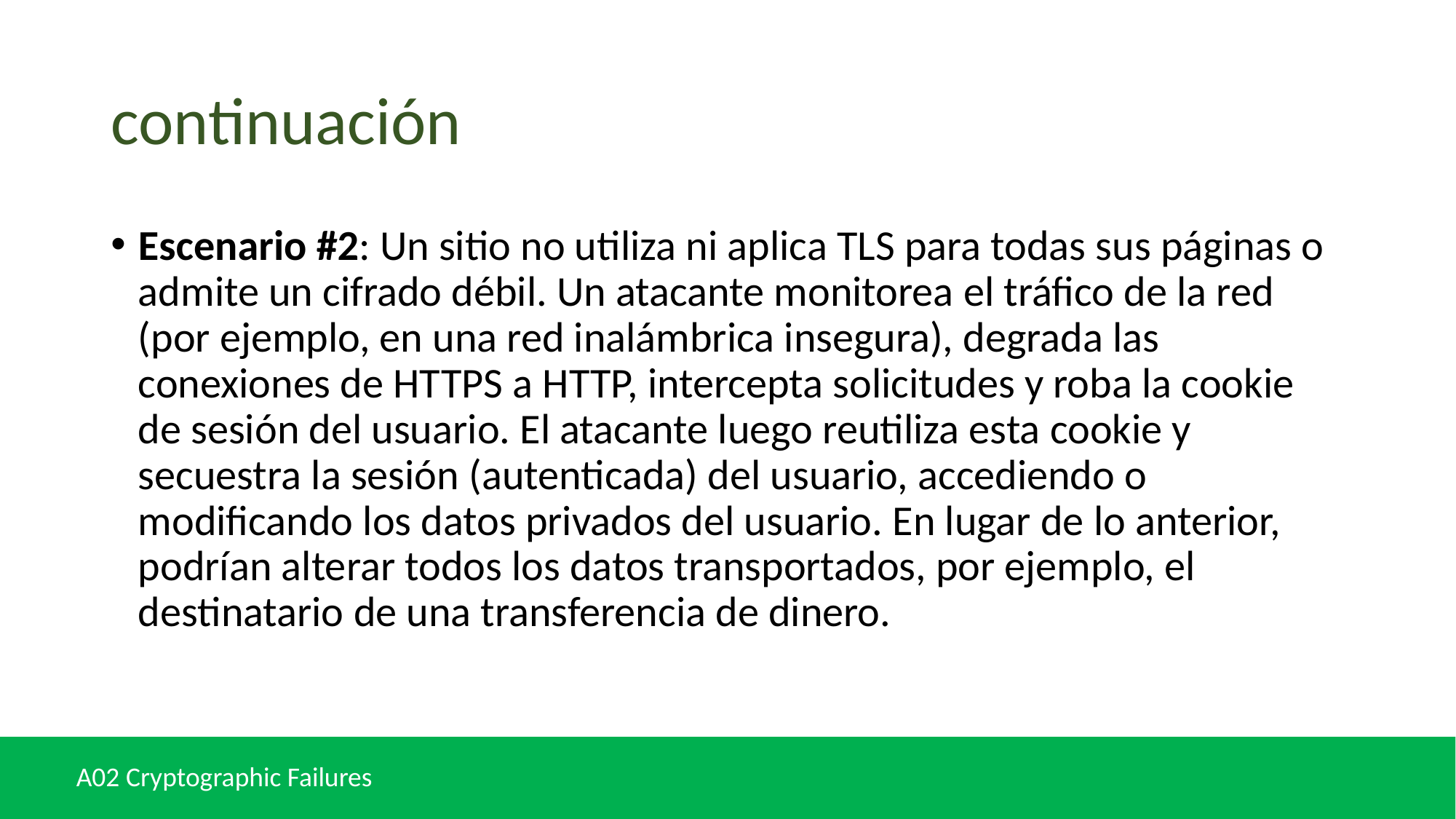

# continuación
Escenario #2: Un sitio no utiliza ni aplica TLS para todas sus páginas o admite un cifrado débil. Un atacante monitorea el tráfico de la red (por ejemplo, en una red inalámbrica insegura), degrada las conexiones de HTTPS a HTTP, intercepta solicitudes y roba la cookie de sesión del usuario. El atacante luego reutiliza esta cookie y secuestra la sesión (autenticada) del usuario, accediendo o modificando los datos privados del usuario. En lugar de lo anterior, podrían alterar todos los datos transportados, por ejemplo, el destinatario de una transferencia de dinero.